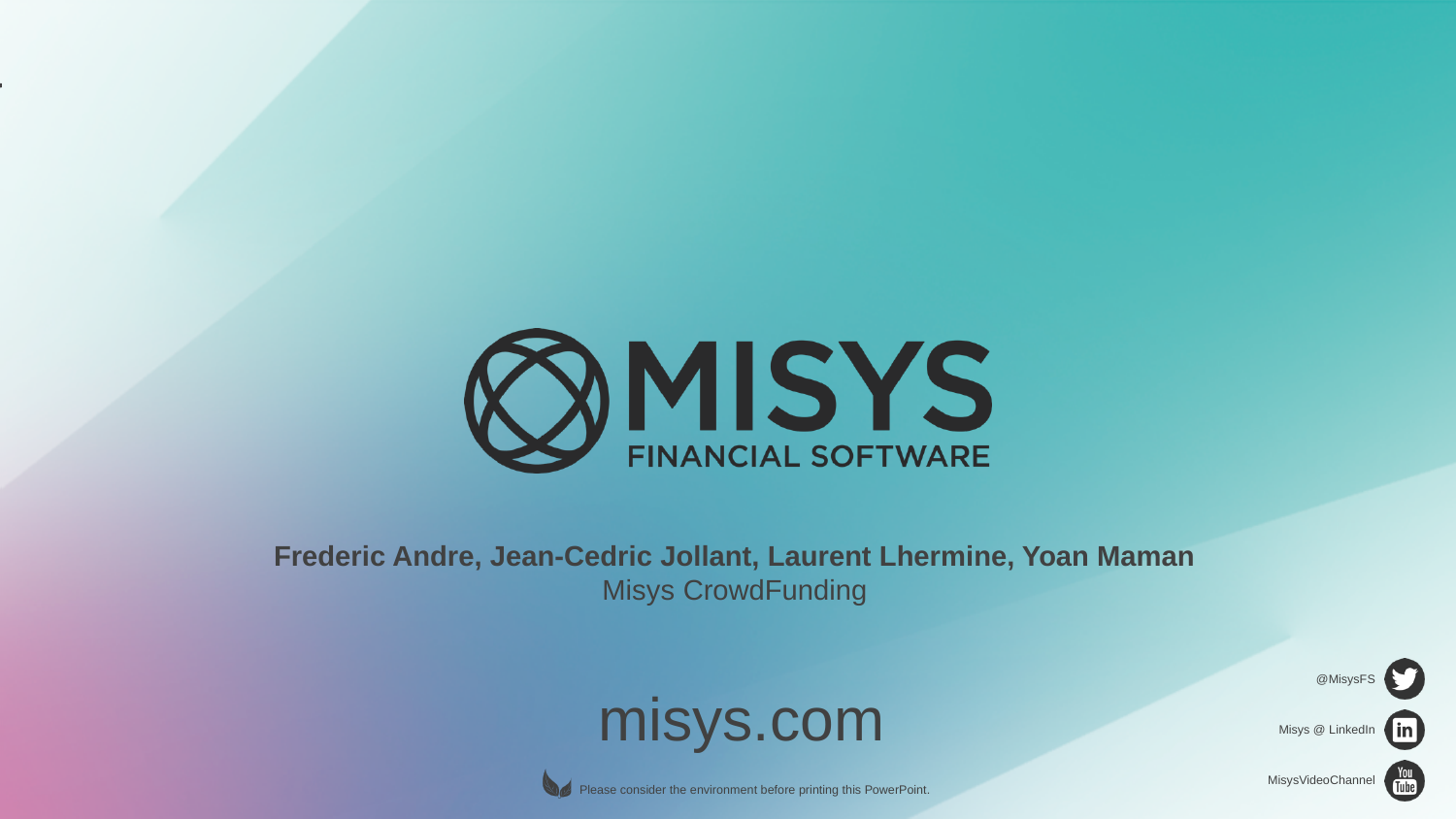

# Frederic Andre, Jean-Cedric Jollant, Laurent Lhermine, Yoan Maman Misys CrowdFunding